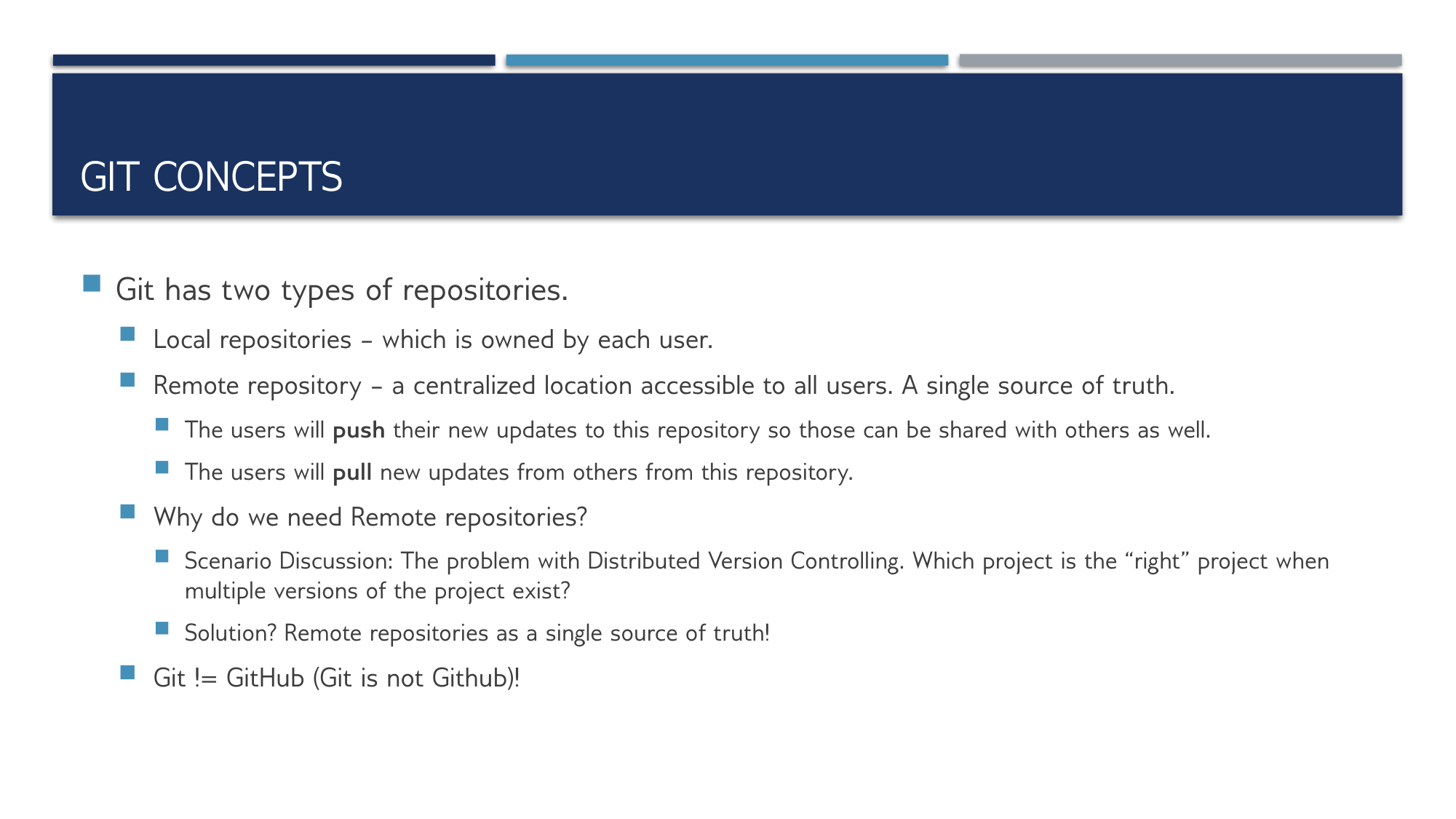

# Git Concepts
Git has two types of repositories.
Local repositories – which is owned by each user.
Remote repository – a centralized location accessible to all users. A single source of truth.
The users will push their new updates to this repository so those can be shared with others as well.
The users will pull new updates from others from this repository.
Why do we need Remote repositories?
Scenario Discussion: The problem with Distributed Version Controlling. Which project is the “right” project when multiple versions of the project exist?
Solution? Remote repositories as a single source of truth!
Git != GitHub (Git is not Github)!